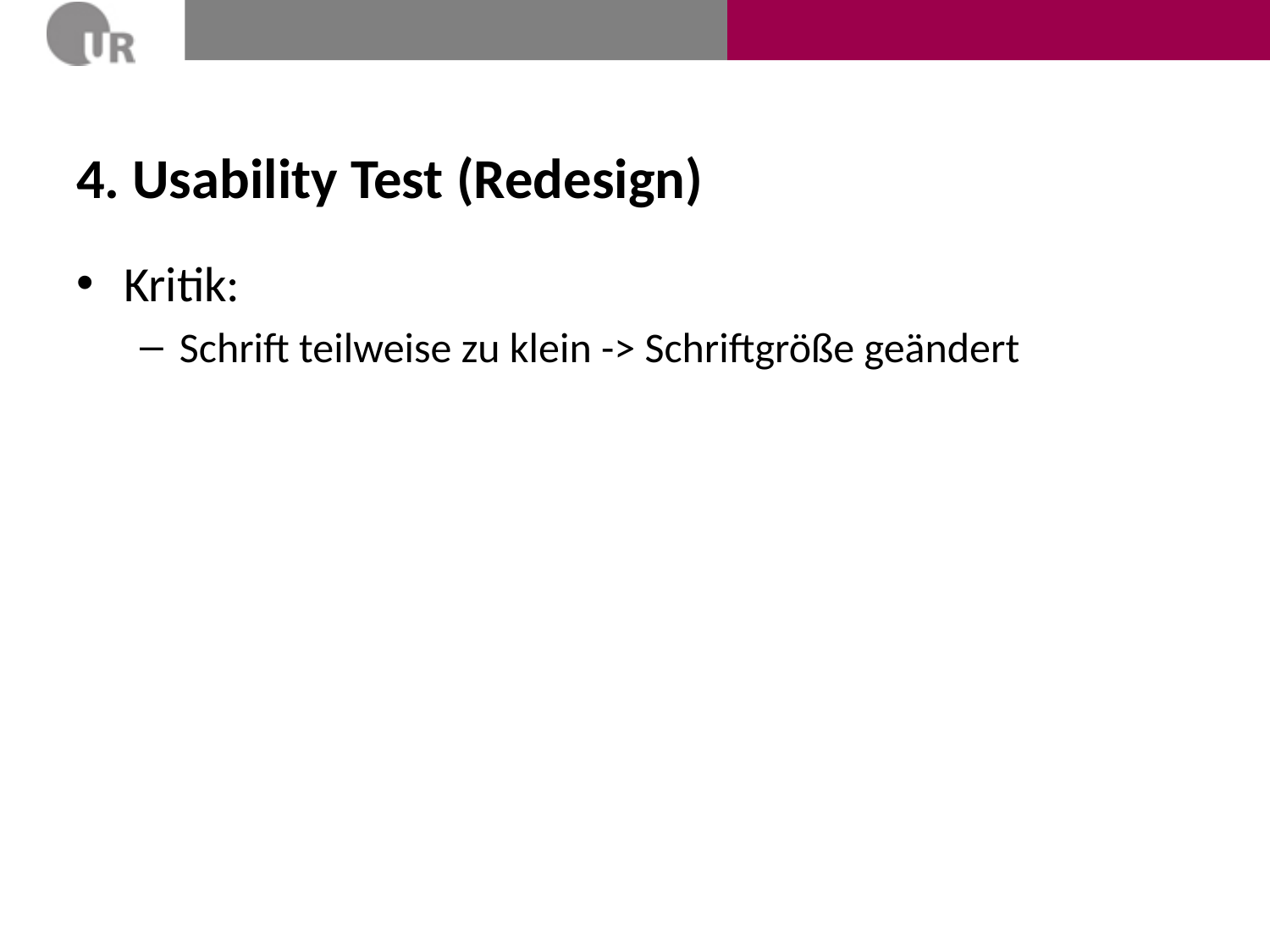

# 4. Usability Test (Redesign)
Kritik:
Schrift teilweise zu klein -> Schriftgröße geändert